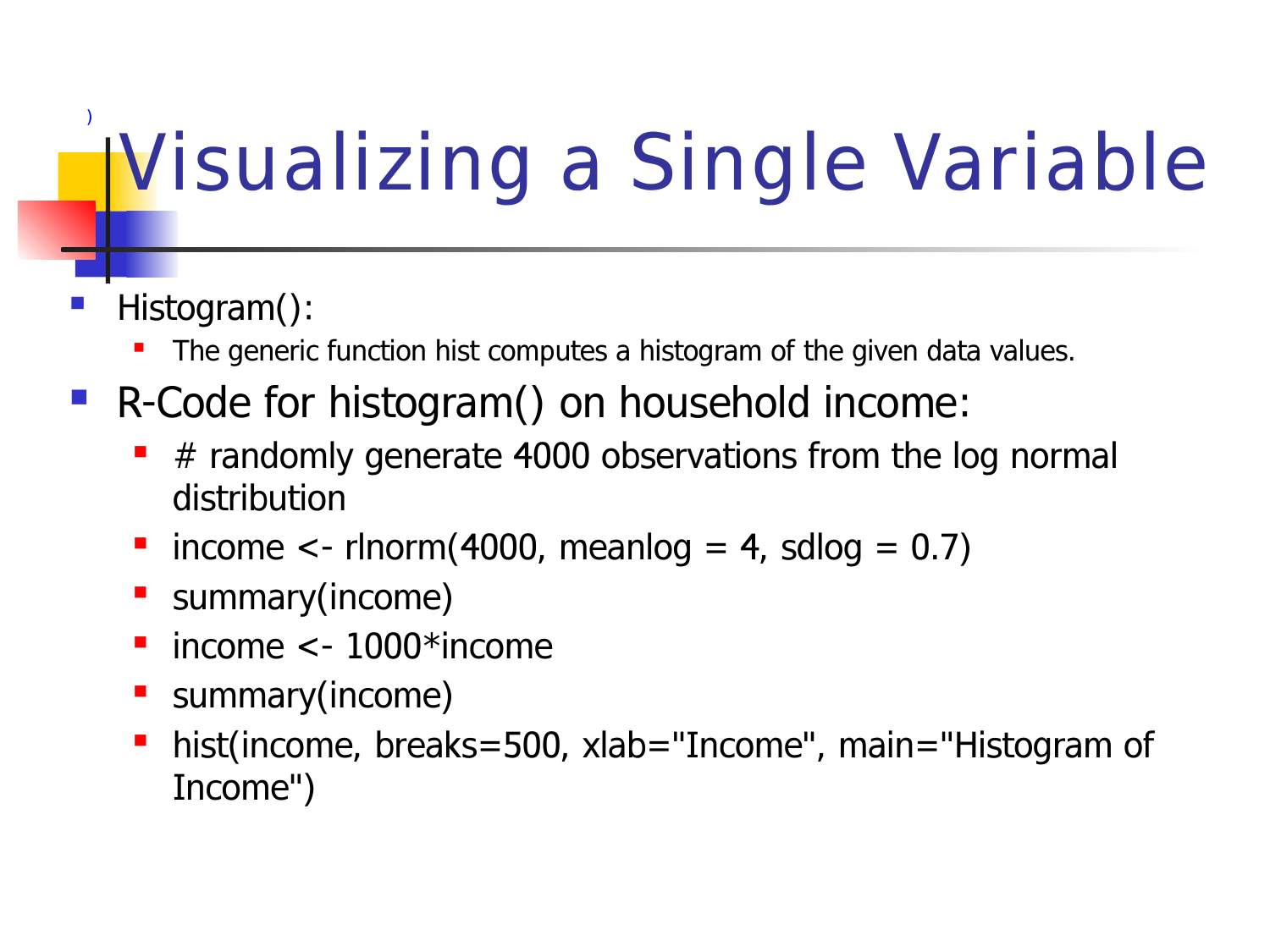

# Visualizing a Single Variable
)
Histogram():
The generic function hist computes a histogram of the given data values.
R-Code for histogram() on household income:
# randomly generate 4000 observations from the log normal distribution
income <- rlnorm(4000, meanlog = 4, sdlog = 0.7)
summary(income)
income <- 1000*income
summary(income)
hist(income, breaks=500, xlab="Income", main="Histogram of Income")